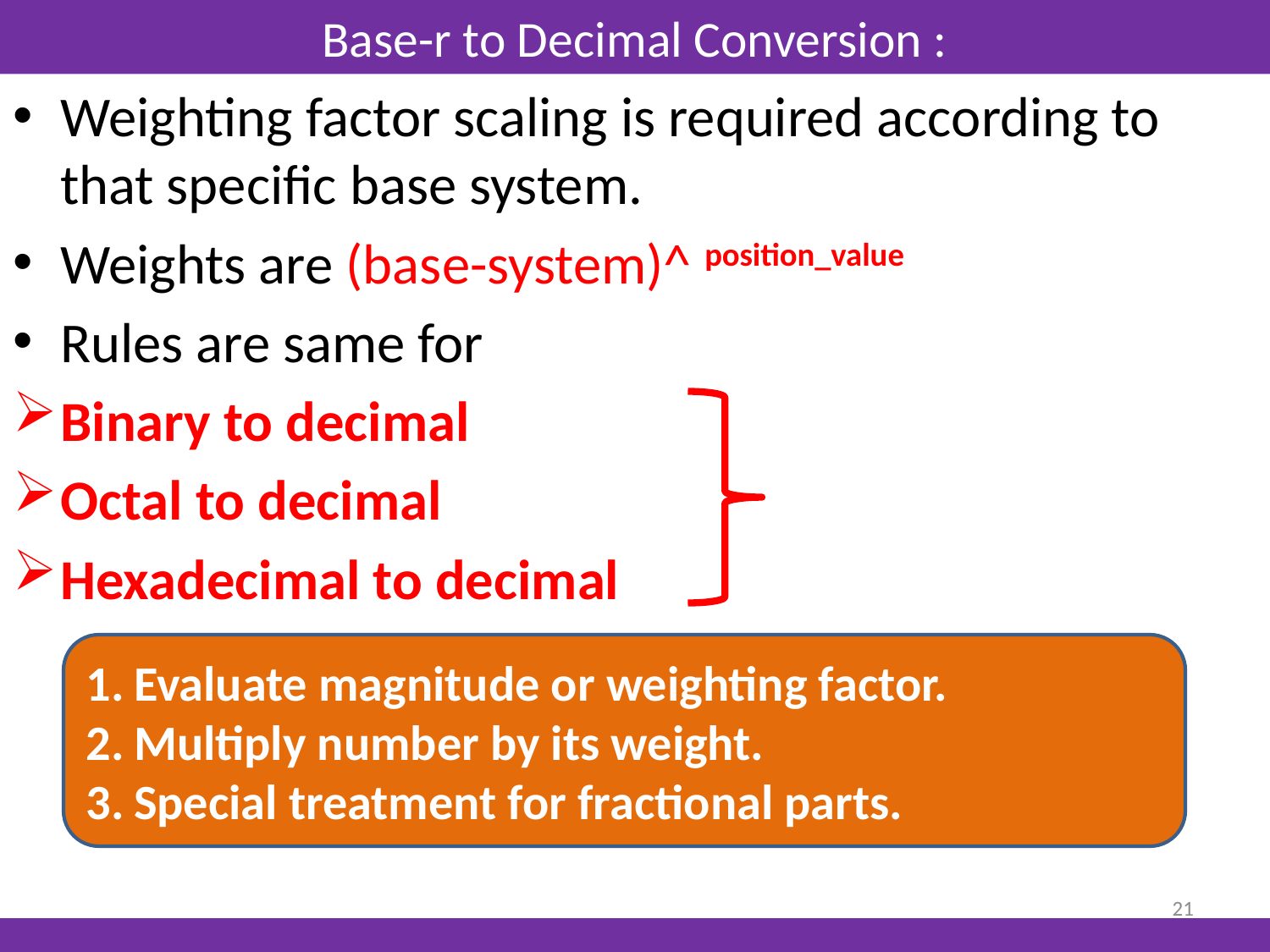

# Base-r to Decimal Conversion :
Weighting factor scaling is required according to that specific base system.
Weights are (base-system)^ position_value
Rules are same for
Binary to decimal
Octal to decimal
Hexadecimal to decimal

Evaluate magnitude or weighting factor.
Multiply number by its weight.
Special treatment for fractional parts.
21